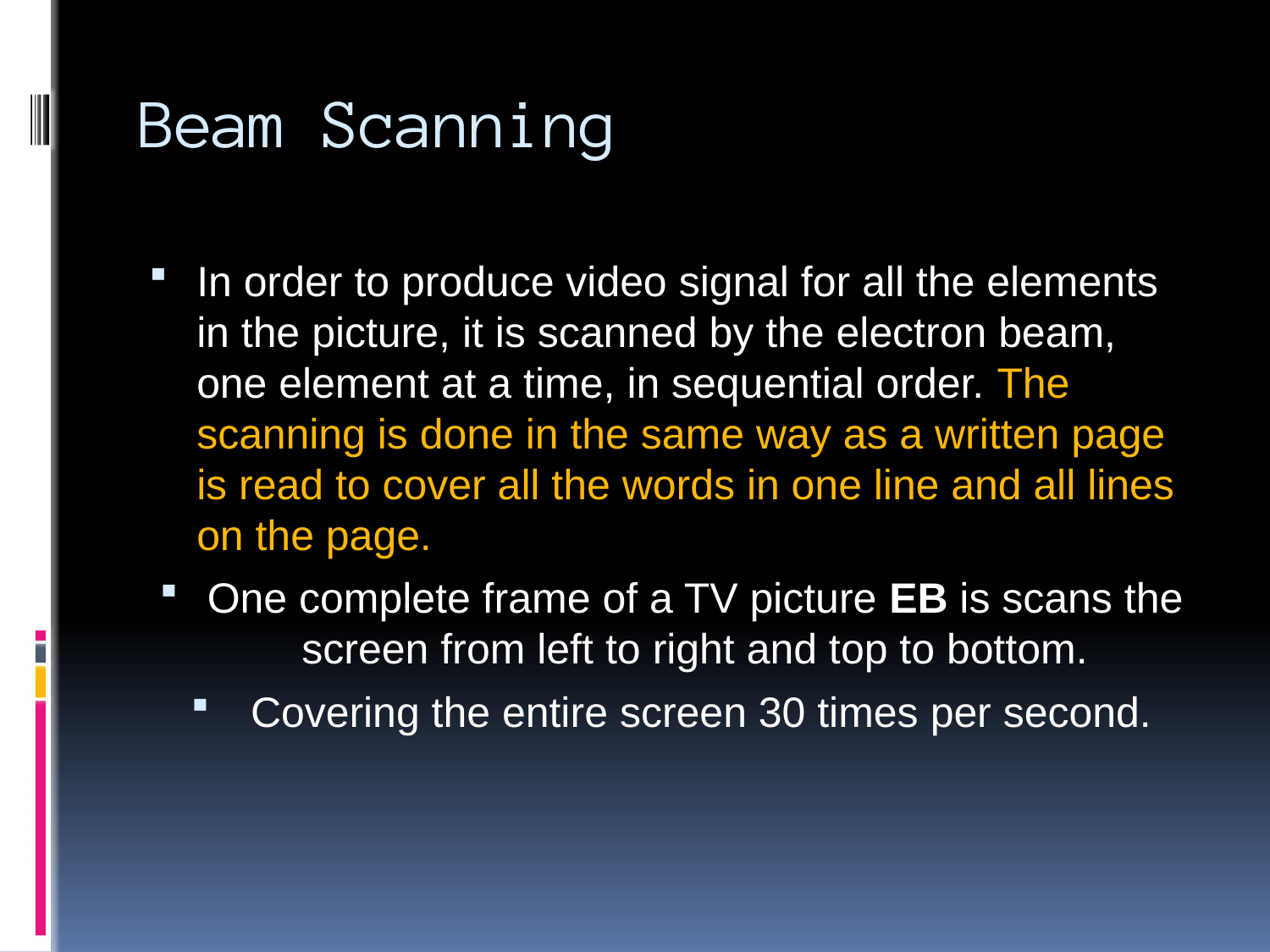

# Beam Scanning
In order to produce video signal for all the elements in the picture, it is scanned by the electron beam, one element at a time, in sequential order. The scanning is done in the same way as a written page is read to cover all the words in one line and all lines on the page.
One complete frame of a TV picture EB is scans the screen from left to right and top to bottom.
 Covering the entire screen 30 times per second.